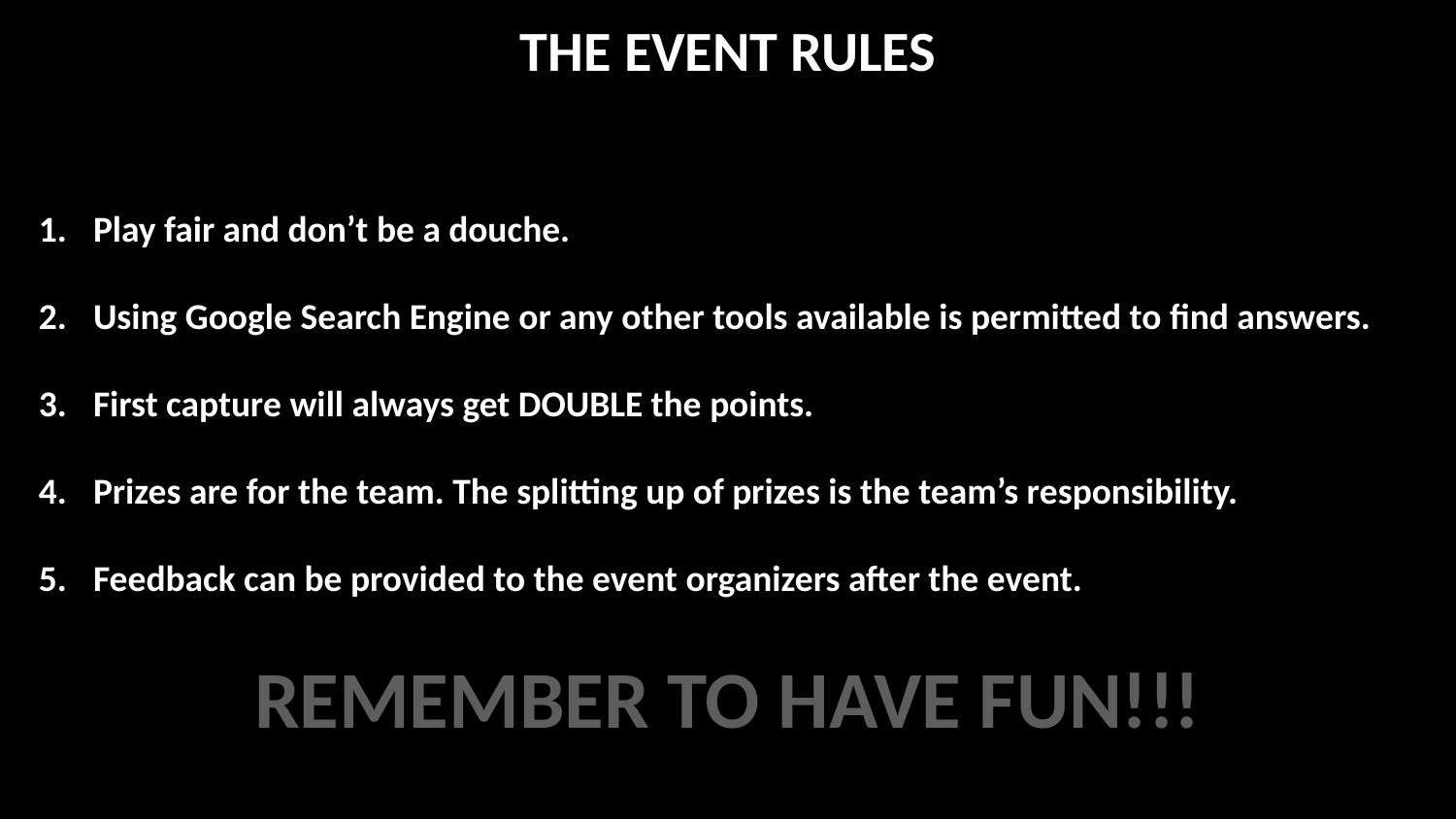

# THE EVENT RULES
Play fair and don’t be a douche.
Using Google Search Engine or any other tools available is permitted to find answers.
First capture will always get DOUBLE the points.
Prizes are for the team. The splitting up of prizes is the team’s responsibility.
Feedback can be provided to the event organizers after the event.
REMEMBER TO HAVE FUN!!!